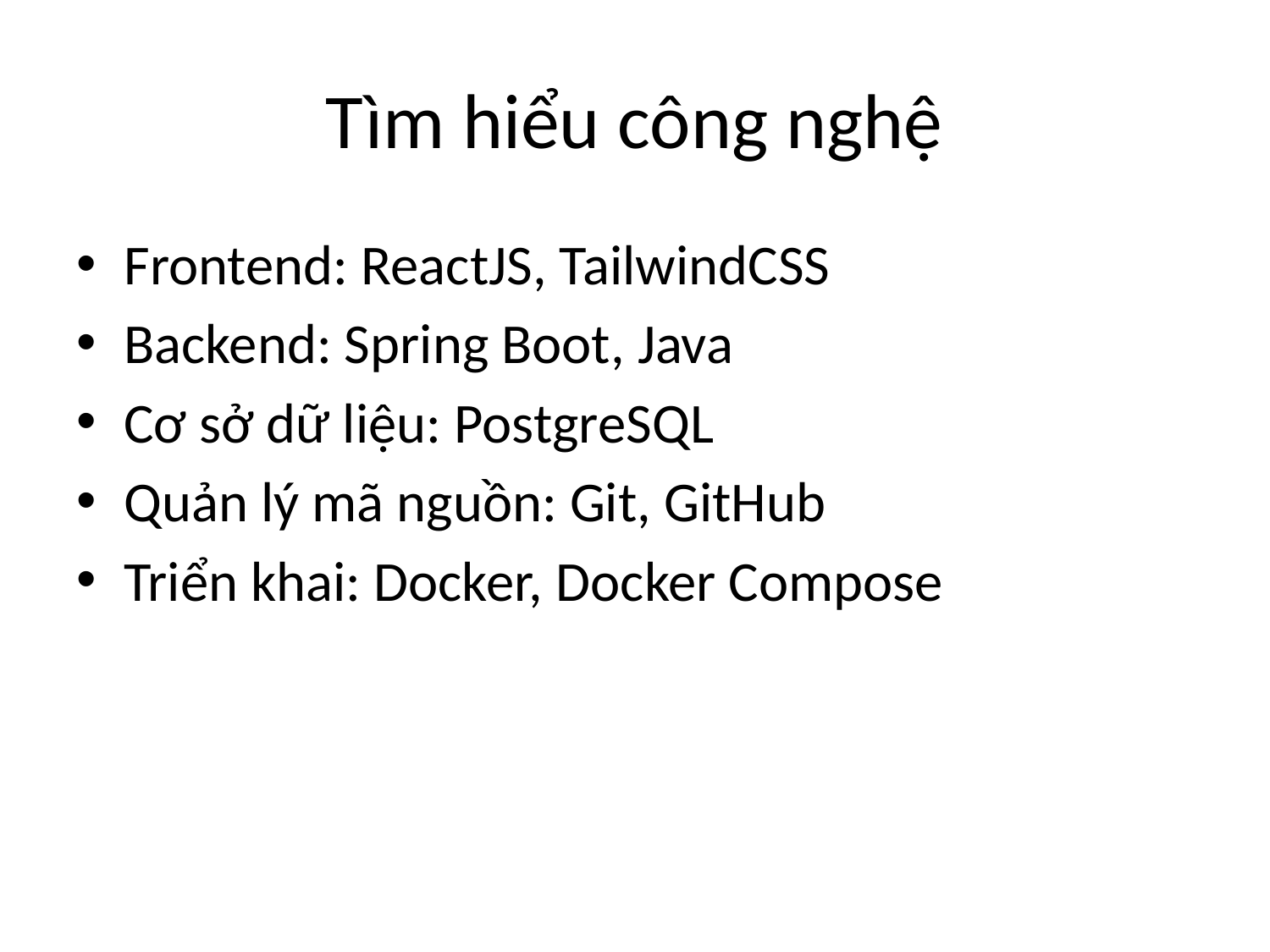

# Tìm hiểu công nghệ
Frontend: ReactJS, TailwindCSS
Backend: Spring Boot, Java
Cơ sở dữ liệu: PostgreSQL
Quản lý mã nguồn: Git, GitHub
Triển khai: Docker, Docker Compose